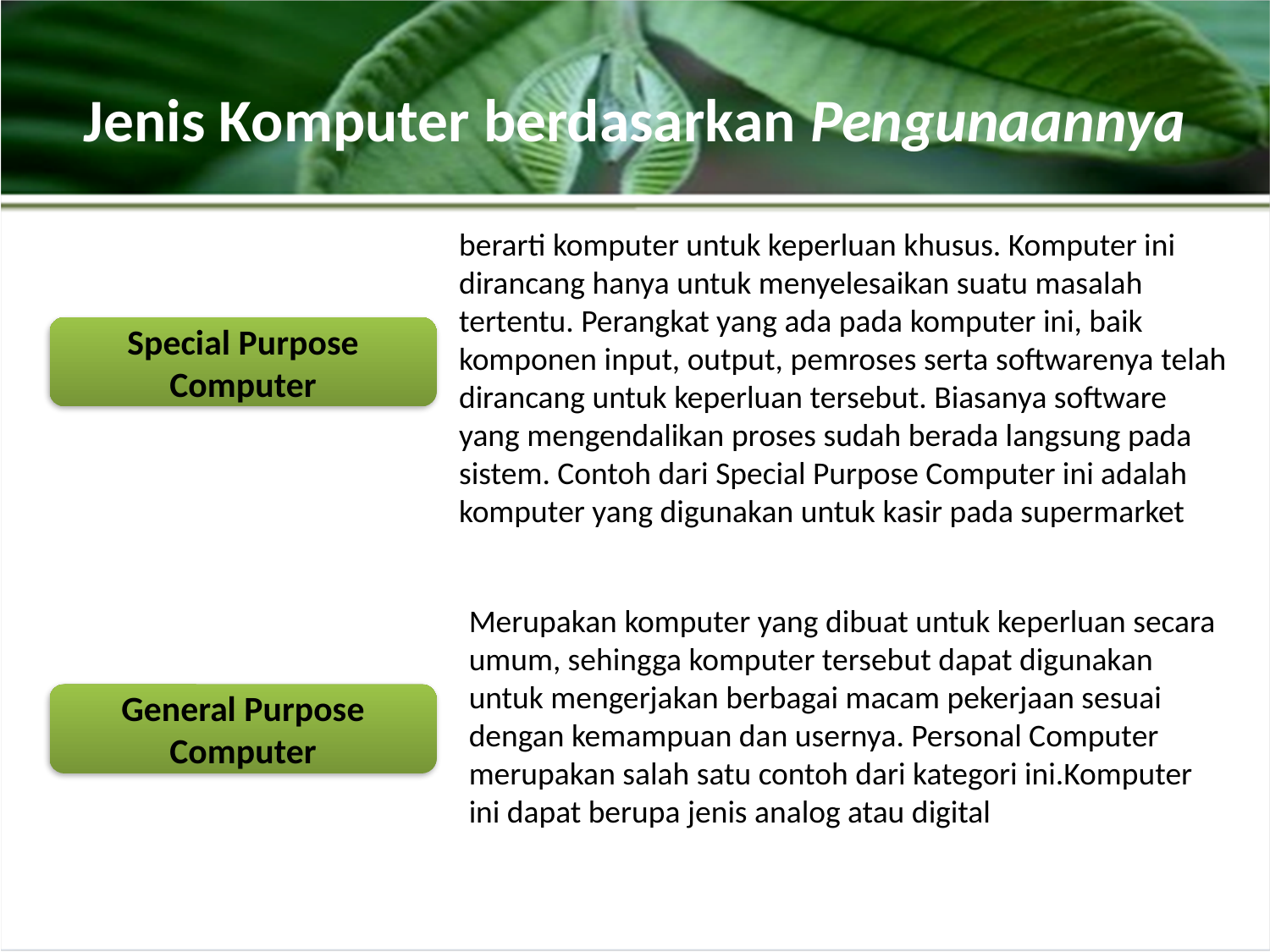

# Jenis Komputer berdasarkan Pengunaannya
berarti komputer untuk keperluan khusus. Komputer ini dirancang hanya untuk menyelesaikan suatu masalah tertentu. Perangkat yang ada pada komputer ini, baik komponen input, output, pemroses serta softwarenya telah dirancang untuk keperluan tersebut. Biasanya software yang mengendalikan proses sudah berada langsung pada sistem. Contoh dari Special Purpose Computer ini adalah komputer yang digunakan untuk kasir pada supermarket
Special Purpose Computer
Merupakan komputer yang dibuat untuk keperluan secara umum, sehingga komputer tersebut dapat digunakan untuk mengerjakan berbagai macam pekerjaan sesuai dengan kemampuan dan usernya. Personal Computer merupakan salah satu contoh dari kategori ini.Komputer ini dapat berupa jenis analog atau digital
General Purpose Computer